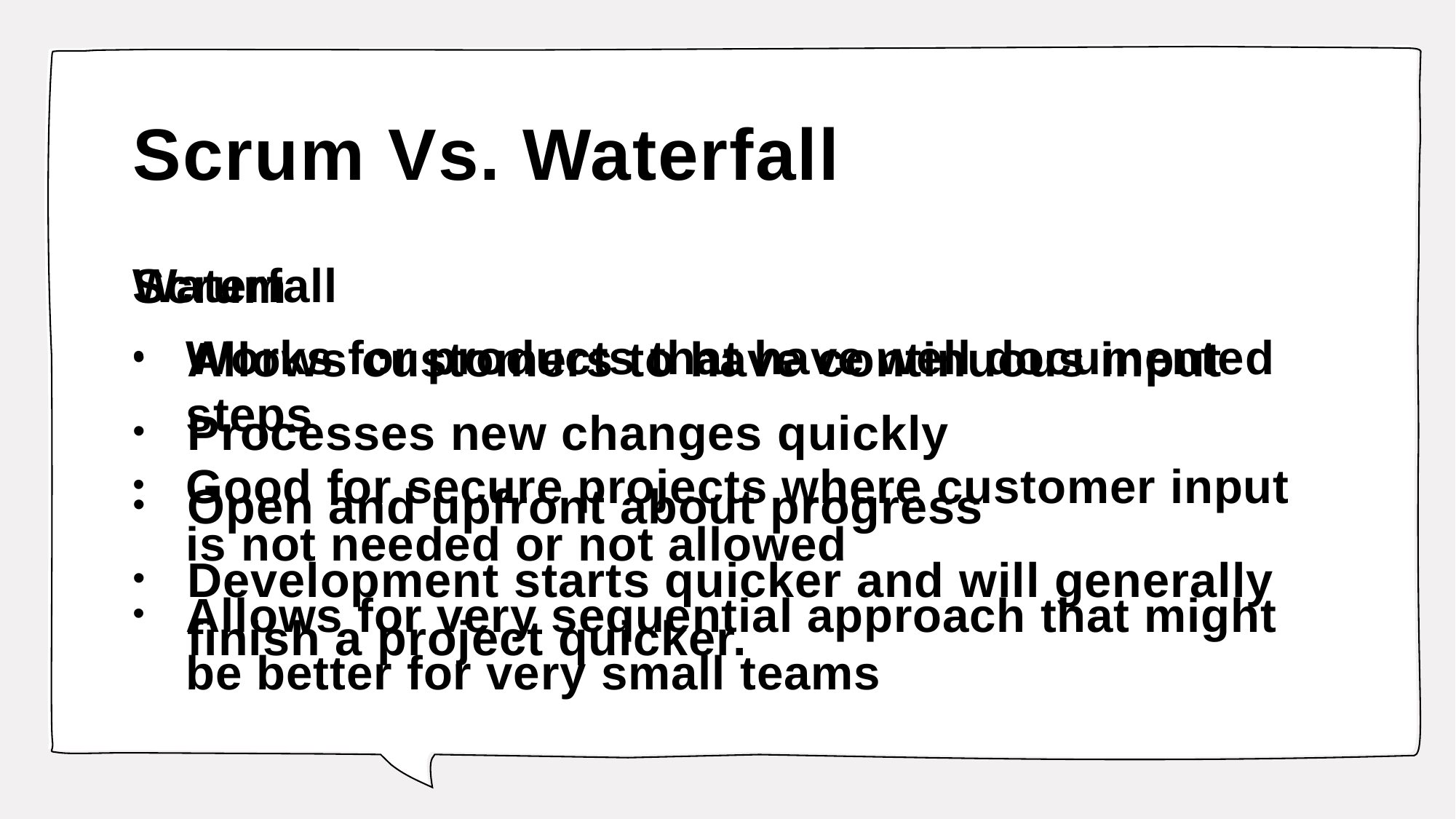

# Scrum Vs. Waterfall
Scrum
Allows customers to have continuous input
Processes new changes quickly
Open and upfront about progress
Development starts quicker and will generally finish a project quicker.

Waterfall
Works for products that have well documented steps
Good for secure projects where customer input is not needed or not allowed
Allows for very sequential approach that might be better for very small teams